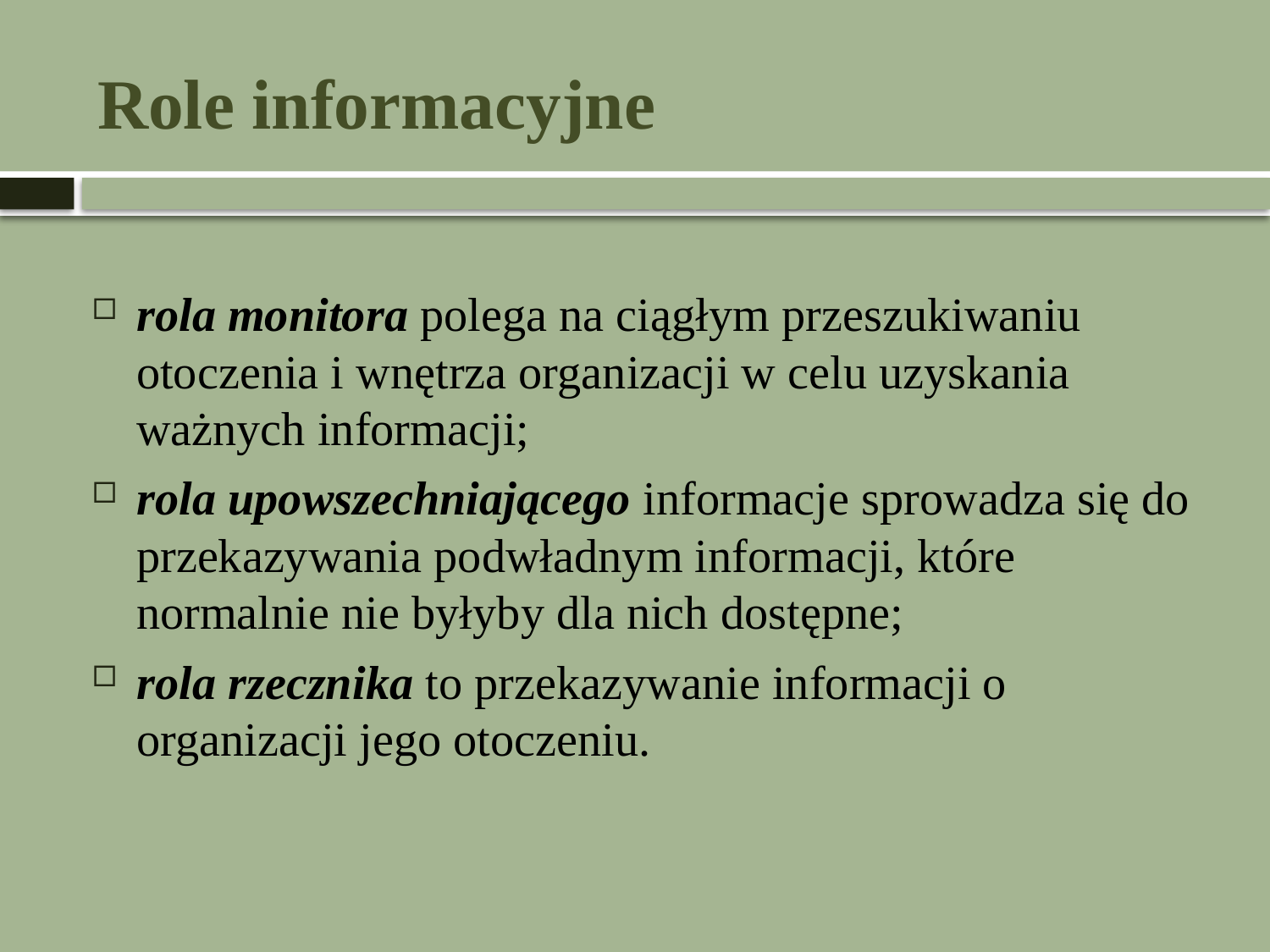

# Role informacyjne
rola monitora polega na ciągłym przeszukiwaniu otoczenia i wnętrza organizacji w celu uzyskania ważnych informacji;
rola upowszechniającego informacje sprowadza się do przekazywania podwładnym informacji, które normalnie nie byłyby dla nich dostępne;
rola rzecznika to przekazywanie informacji o organizacji jego otoczeniu.